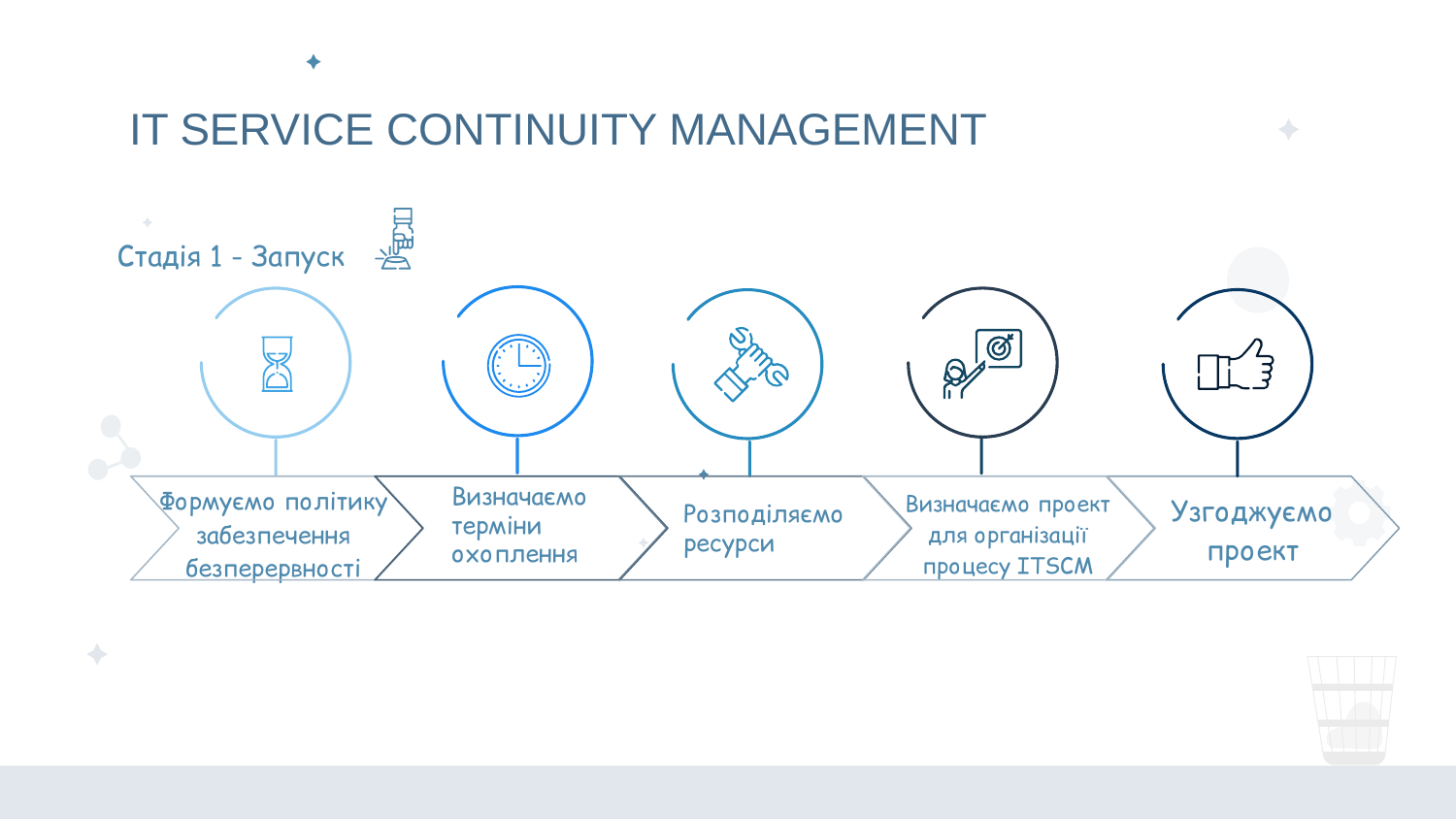

# IT SERVICE CONTINUITY MANAGEMENT

Стадія 1 - Запуск

Формуємо політику забезпечення безперервності
Визначаємо проект для організації процесу ITSCM
Визначаємо терміни охоплення
Узгоджуємо проект

Розподіляємо ресурси